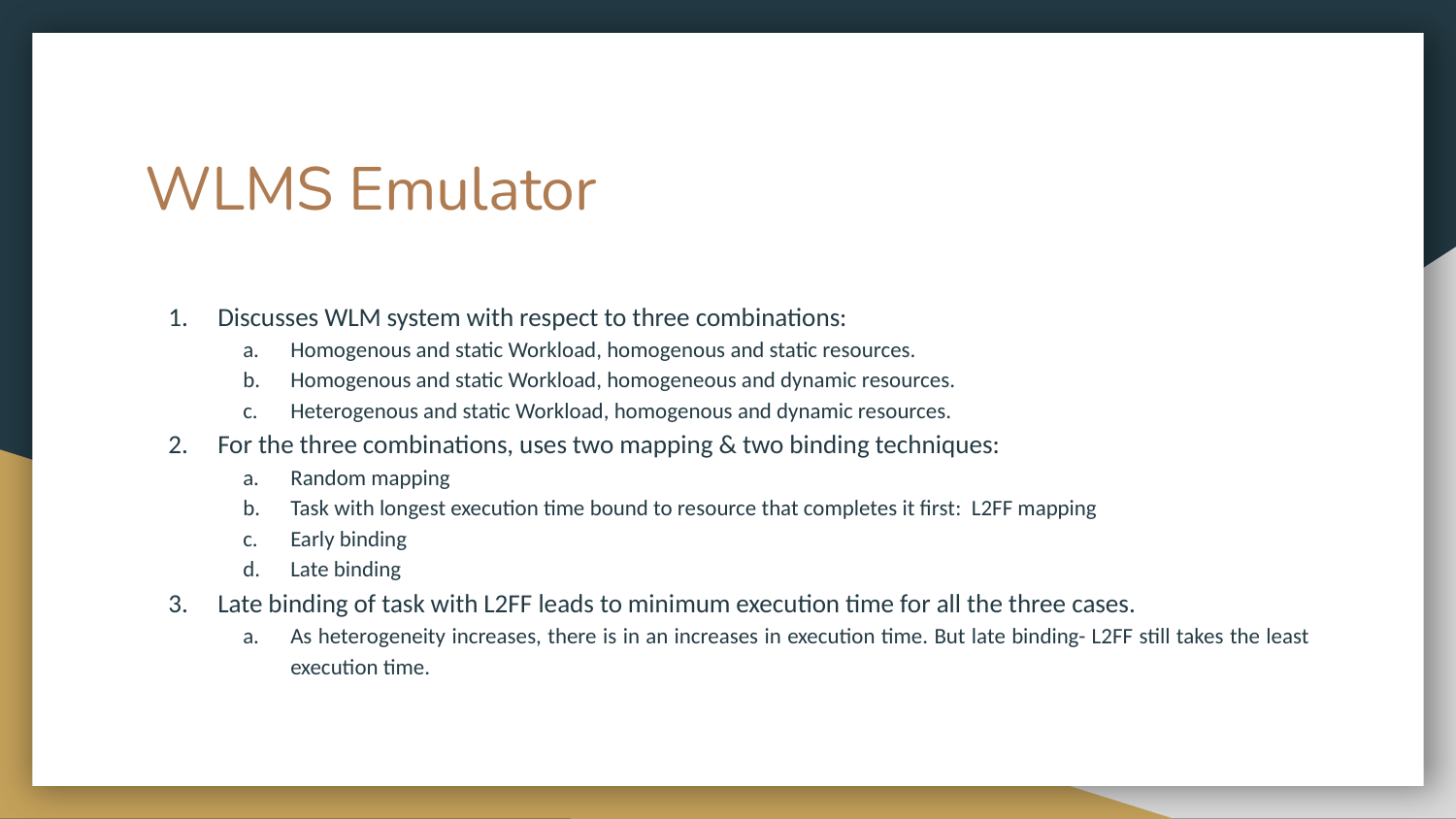

# WLMS Emulator
Discusses WLM system with respect to three combinations:
Homogenous and static Workload, homogenous and static resources.
Homogenous and static Workload, homogeneous and dynamic resources.
Heterogenous and static Workload, homogenous and dynamic resources.
For the three combinations, uses two mapping & two binding techniques:
Random mapping
Task with longest execution time bound to resource that completes it first:  L2FF mapping
Early binding
Late binding
Late binding of task with L2FF leads to minimum execution time for all the three cases.
As heterogeneity increases, there is in an increases in execution time. But late binding- L2FF still takes the least execution time.